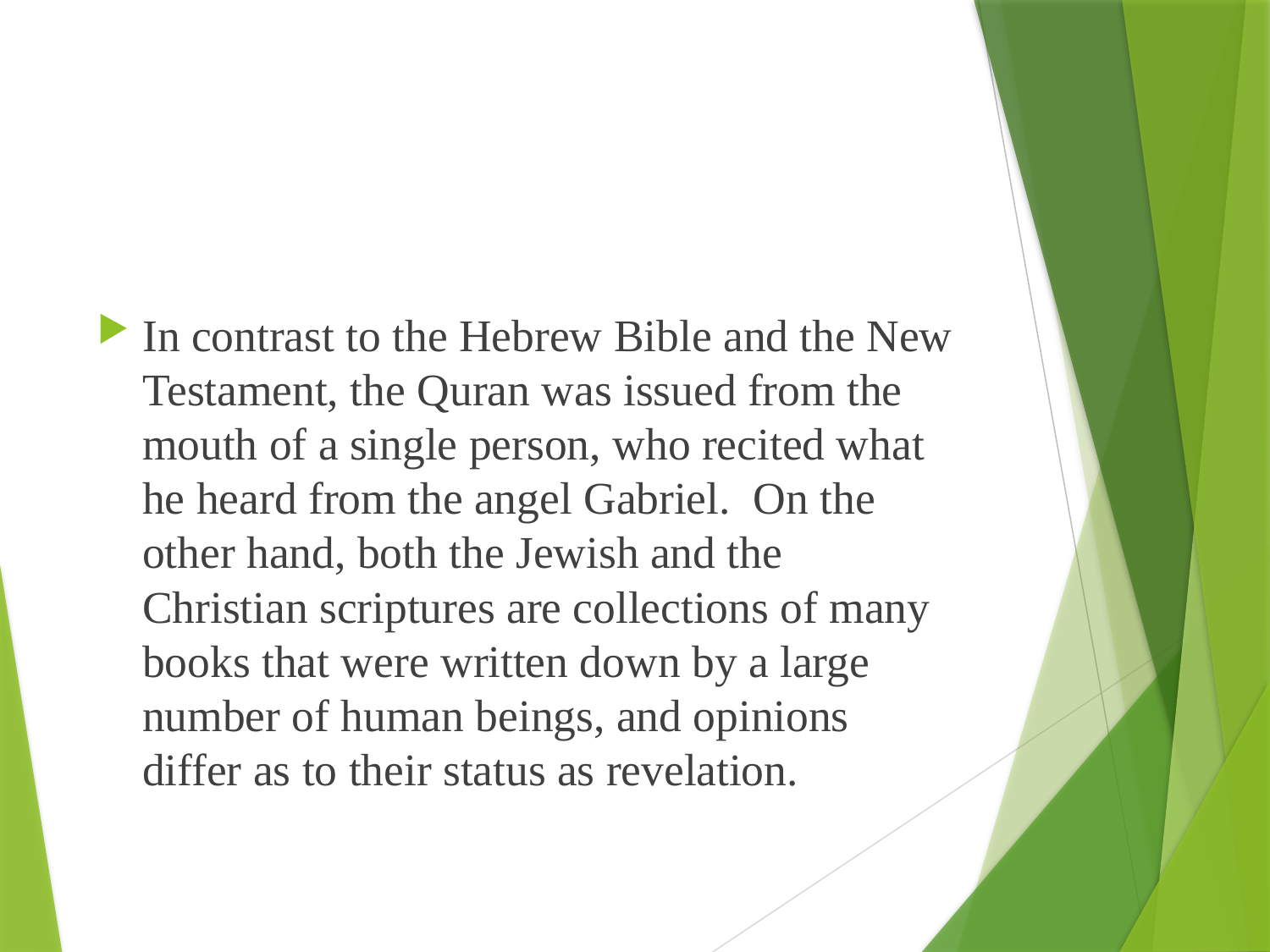

In contrast to the Hebrew Bible and the New Testament, the Quran was issued from the mouth of a single person, who recited what he heard from the angel Gabriel.  On the other hand, both the Jewish and the Christian scriptures are collections of many books that were written down by a large number of human beings, and opinions differ as to their status as revelation.